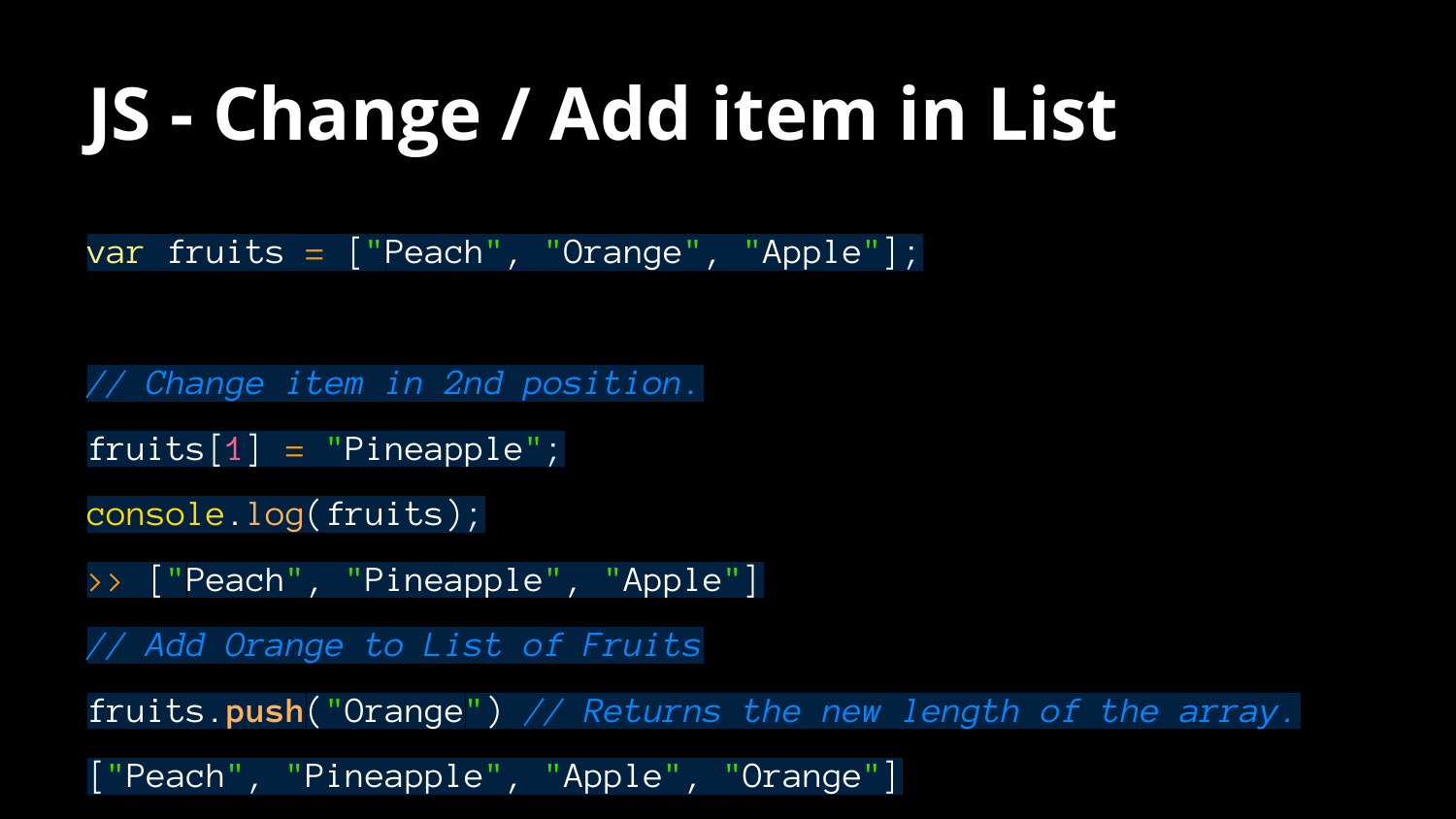

# JS - Change / Add item in List
var fruits = ["Peach", "Orange", "Apple"];
// Change item in 2nd position.
fruits[1] = "Pineapple";
console.log(fruits);
>> ["Peach", "Pineapple", "Apple"]
// Add Orange to List of Fruits
fruits.push("Orange") // Returns the new length of the array.
["Peach", "Pineapple", "Apple", "Orange"]